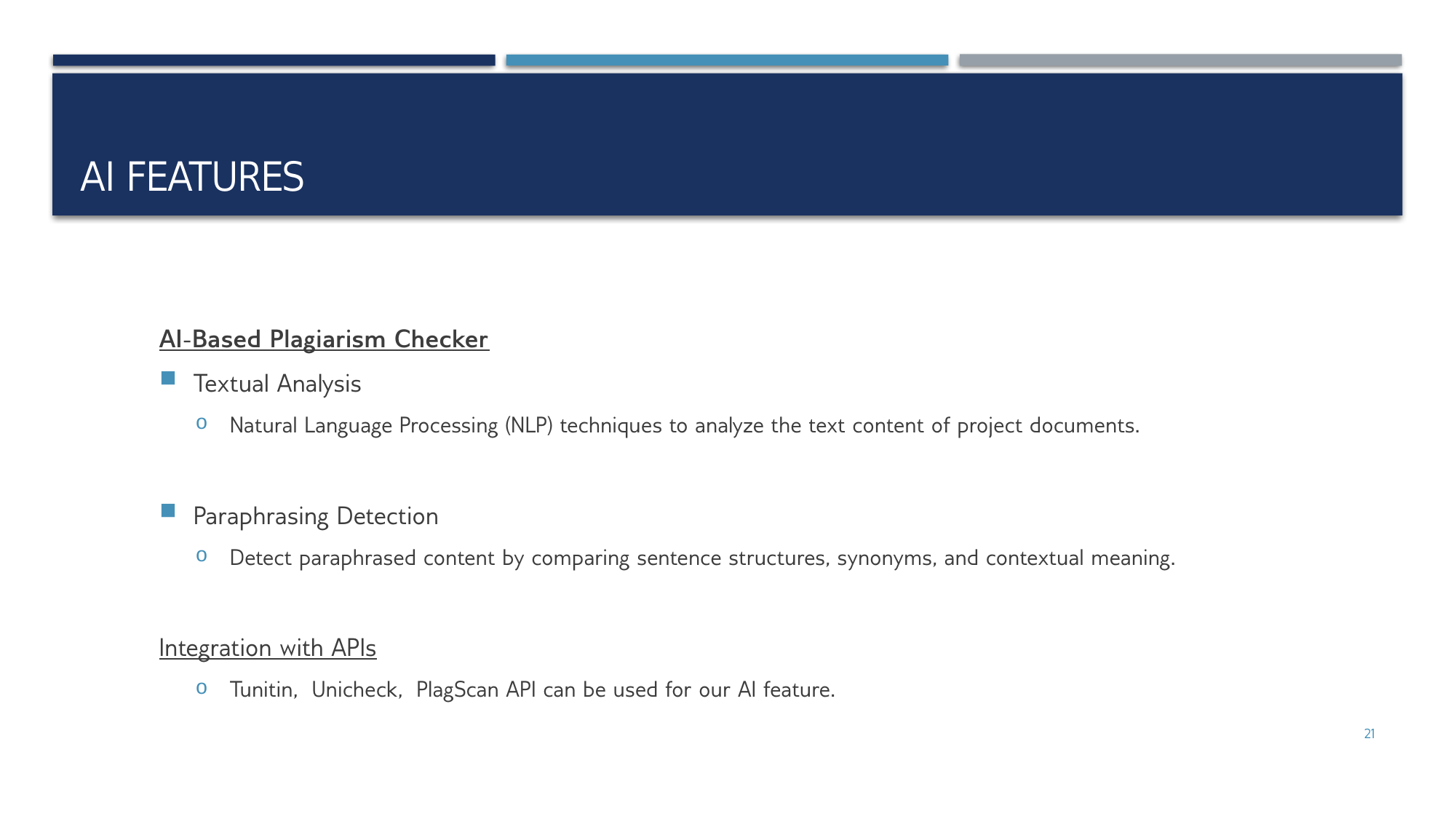

# AI Features

AI-Based Plagiarism Checker
Textual Analysis
Natural Language Processing (NLP) techniques to analyze the text content of project documents.

Paraphrasing Detection
Detect paraphrased content by comparing sentence structures, synonyms, and contextual meaning.

Integration with APIs
Tunitin,  Unicheck,  PlagScan API can be used for our AI feature.

21